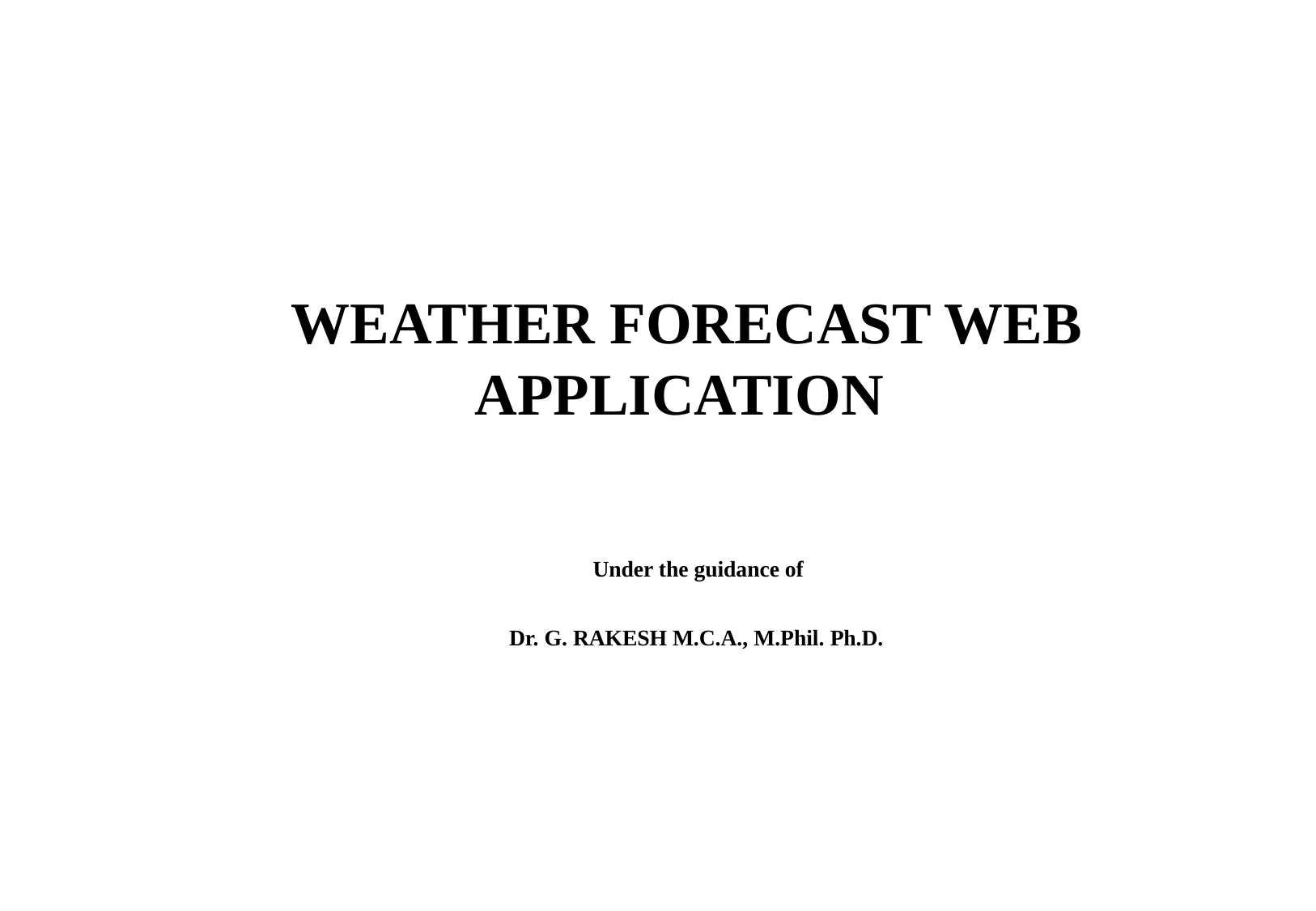

# Weather forecast web application

Under the guidance of
Dr. G. RAKESH M.C.A., M.Phil. Ph.D.